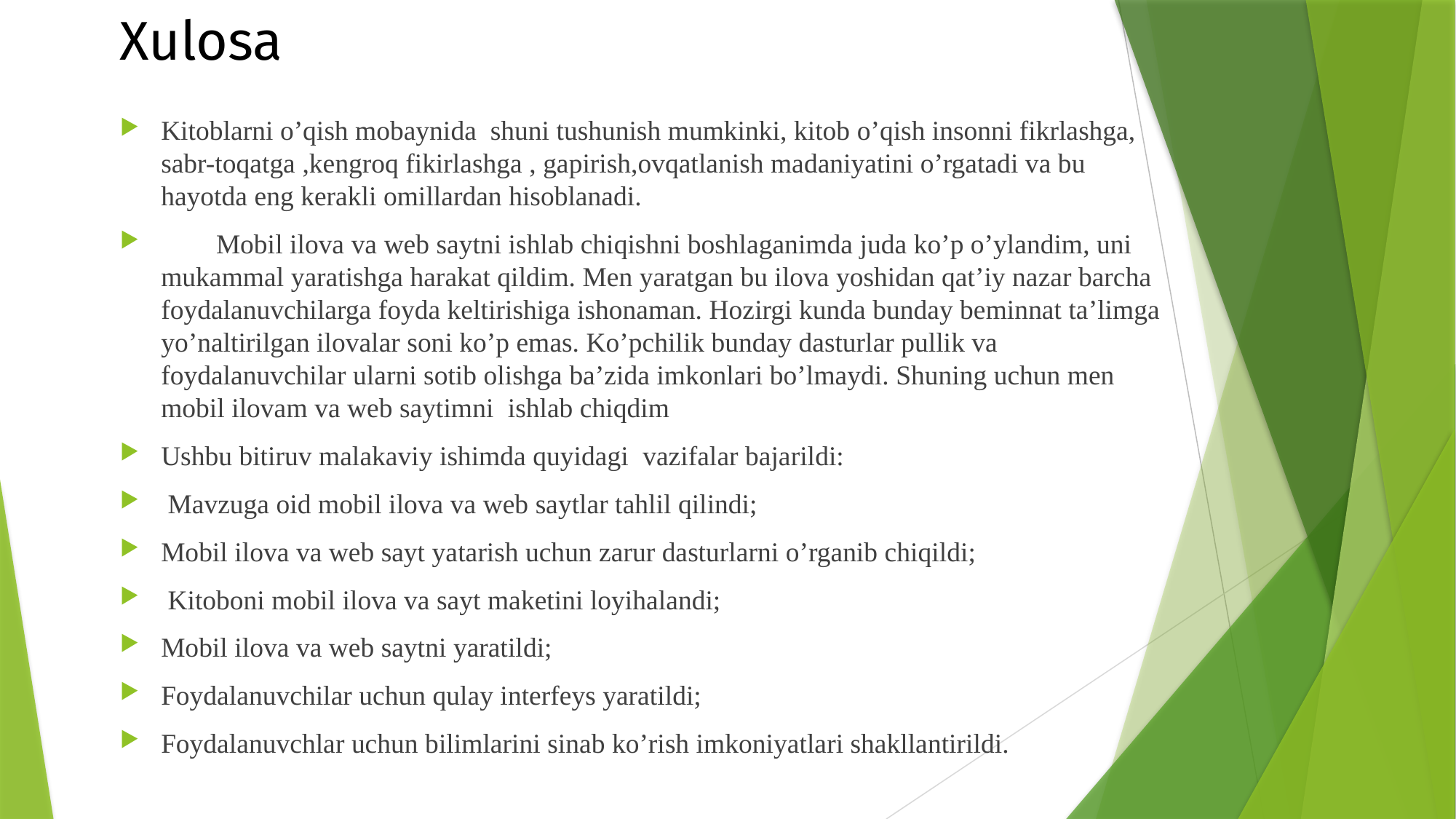

# Xulosa
Kitoblarni o’qish mobaynida  shuni tushunish mumkinki, kitob o’qish insonni fikrlashga, sabr-toqatga ,kengroq fikirlashga , gapirish,ovqatlanish madaniyatini o’rgatadi va bu hayotda eng kerakli omillardan hisoblanadi.
        Mobil ilova va web saytni ishlab chiqishni boshlaganimda juda ko’p o’ylandim, uni mukammal yaratishga harakat qildim. Men yaratgan bu ilova yoshidan qat’iy nazar barcha foydalanuvchilarga foyda keltirishiga ishonaman. Hozirgi kunda bunday beminnat ta’limga yo’naltirilgan ilovalar soni ko’p emas. Ko’pchilik bunday dasturlar pullik va foydalanuvchilar ularni sotib olishga ba’zida imkonlari bo’lmaydi. Shuning uchun men mobil ilovam va web saytimni  ishlab chiqdim
Ushbu bitiruv malakaviy ishimda quyidagi  vazifalar bajarildi:
 Mavzuga oid mobil ilova va web saytlar tahlil qilindi;
Mobil ilova va web sayt yatarish uchun zarur dasturlarni o’rganib chiqildi;
 Kitoboni mobil ilova va sayt maketini loyihalandi;
Mobil ilova va web saytni yaratildi;
Foydalanuvchilar uchun qulay interfeys yaratildi;
Foydalanuvchlar uchun bilimlarini sinab ko’rish imkoniyatlari shakllantirildi.